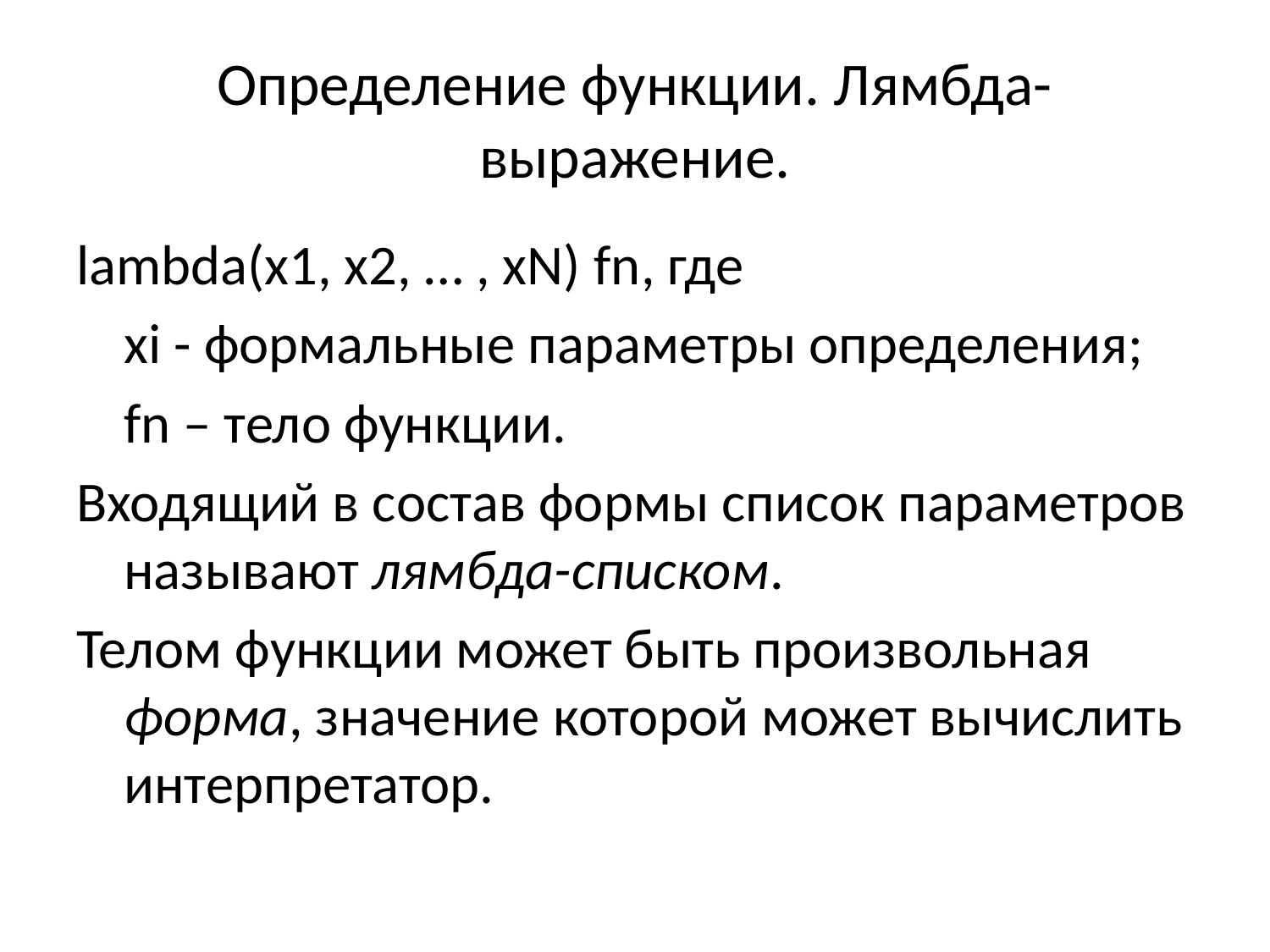

# Определение функции. Лямбда-выражение.
lambda(x1, x2, … , xN) fn, где
	xi - формальные параметры определения;
	fn – тело функции.
Входящий в состав формы список параметров называют лямбда-списком.
Телом функции может быть произвольная форма, значение которой может вычислить интерпретатор.